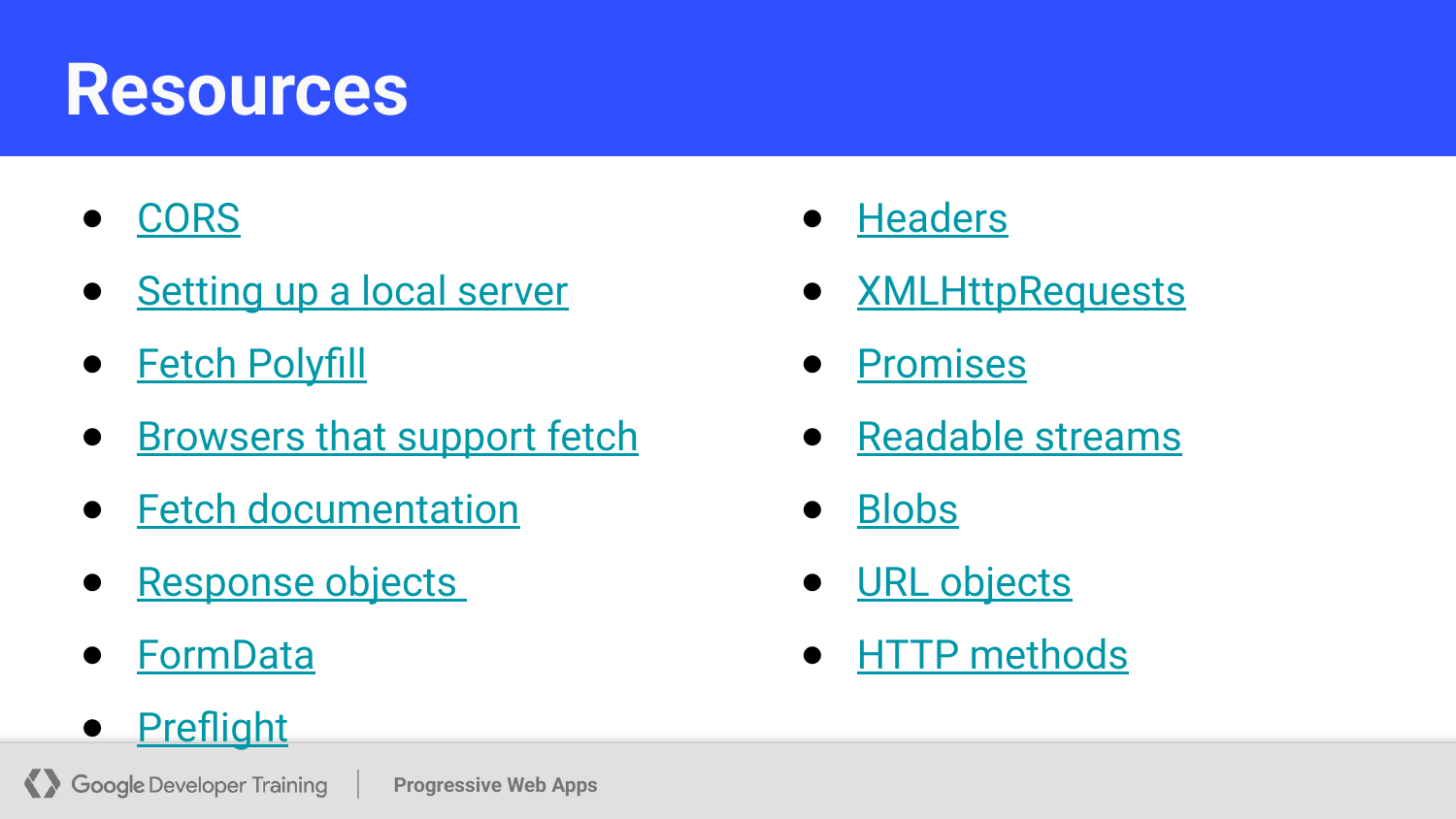

# Resources
Resources
CORS
Setting up a local server
Fetch Polyfill
Browsers that support fetch
Fetch documentation
Response objects
FormData
Preflight

Headers
XMLHttpRequests
Promises
Readable streams
Blobs
URL objects
HTTP methods